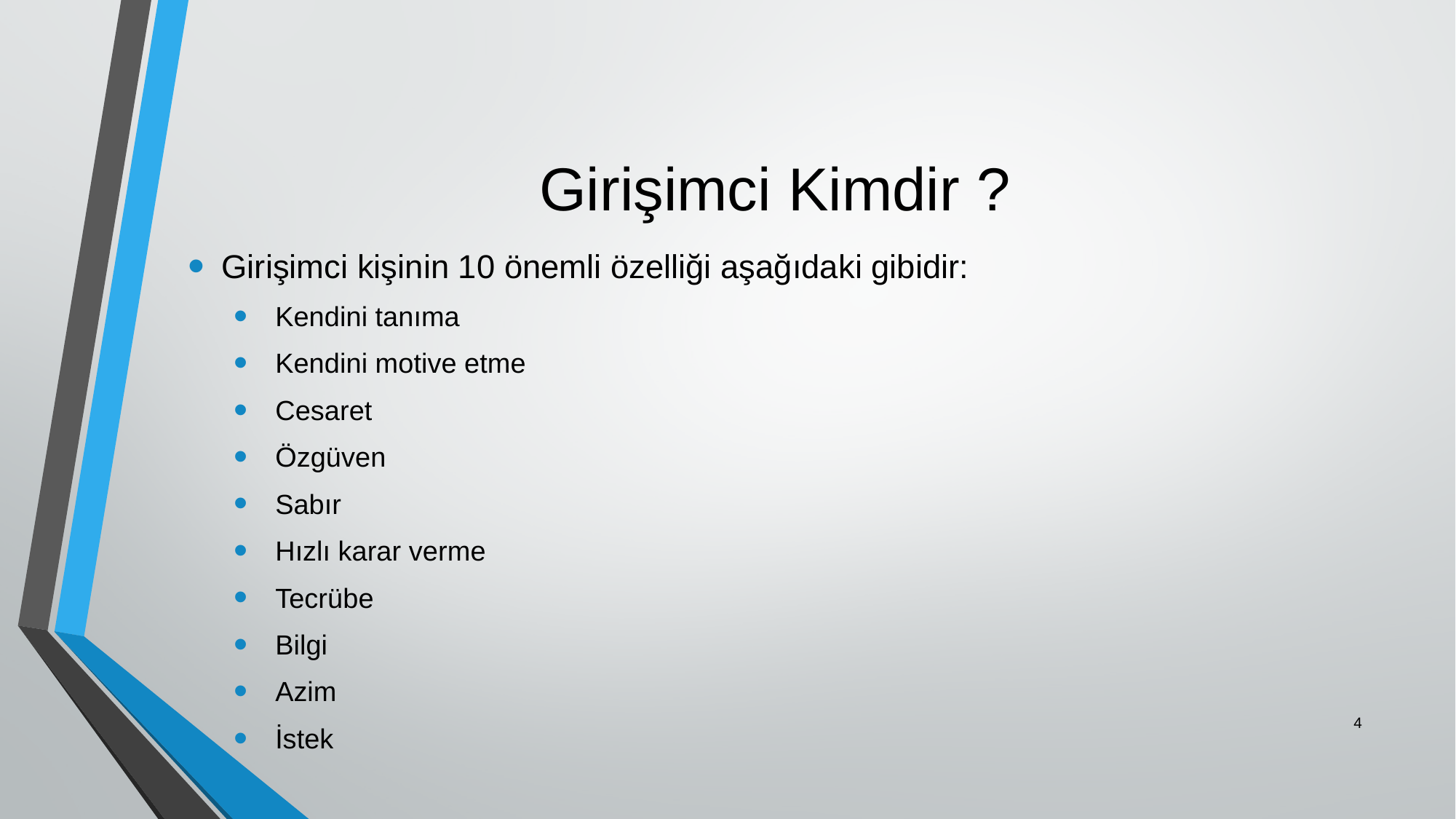

# Girişimci Kimdir ?
Girişimci kişinin 10 önemli özelliği aşağıdaki gibidir:
Kendini tanıma
Kendini motive etme
Cesaret
Özgüven
Sabır
Hızlı karar verme
Tecrübe
Bilgi
Azim
İstek
4